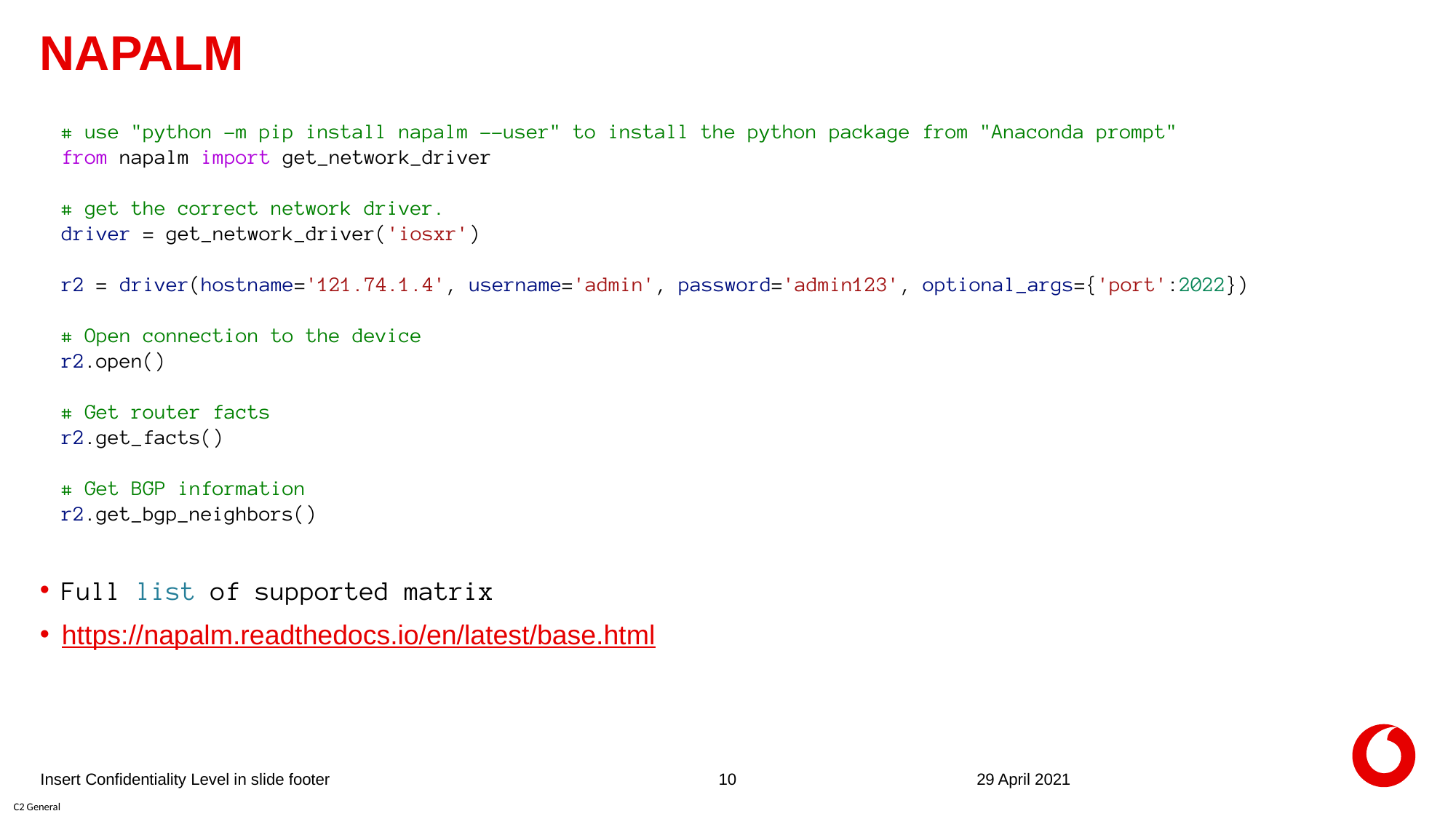

# NAPALM
# use "python -m pip install napalm --user" to install the python package from "Anaconda prompt"
from napalm import get_network_driver
# get the correct network driver.
driver = get_network_driver('iosxr')
r2 = driver(hostname='121.74.1.4', username='admin', password='admin123', optional_args={'port':2022})
# Open connection to the device
r2.open()
# Get router facts
r2.get_facts()
# Get BGP information
r2.get_bgp_neighbors()
Full list of supported matrix
https://napalm.readthedocs.io/en/latest/base.html
Insert Confidentiality Level in slide footer
29 April 2021
10